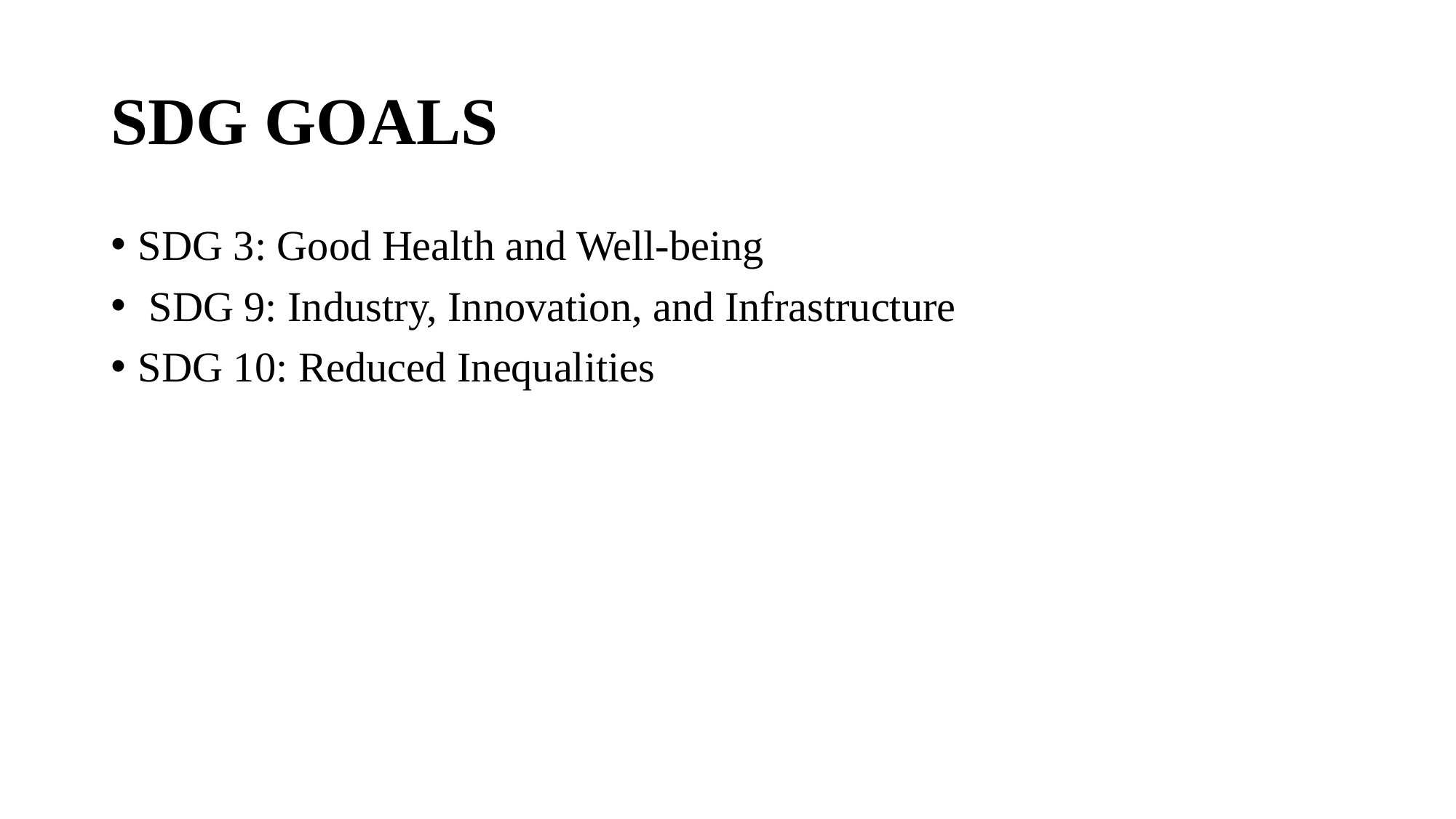

# SDG GOALS
SDG 3: Good Health and Well-being
 SDG 9: Industry, Innovation, and Infrastructure
SDG 10: Reduced Inequalities